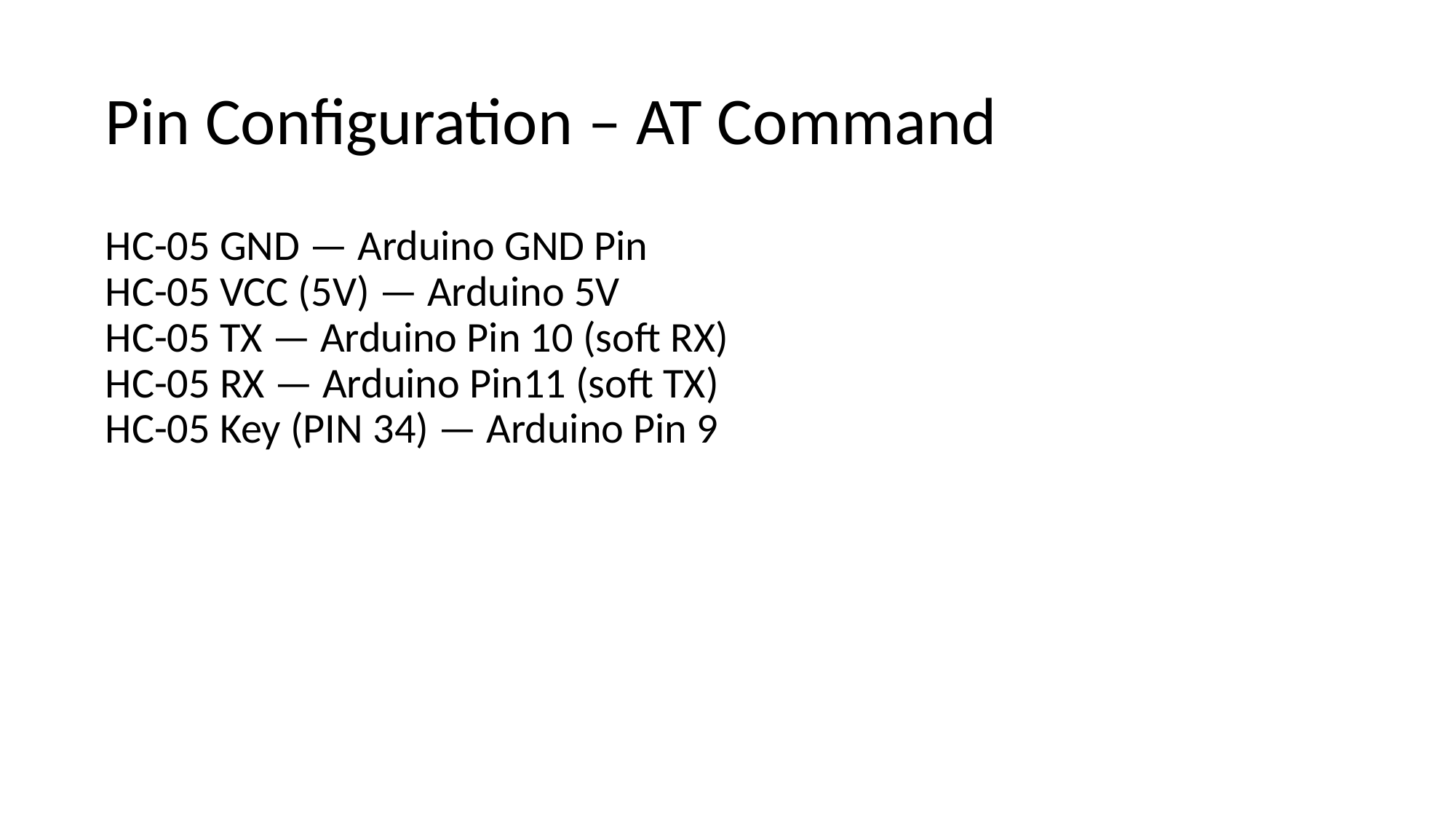

# Pin Configuration – AT Command
HC-05 GND — Arduino GND Pin
HC-05 VCC (5V) — Arduino 5V
HC-05 TX — Arduino Pin 10 (soft RX)
HC-05 RX — Arduino Pin11 (soft TX)
HC-05 Key (PIN 34) — Arduino Pin 9